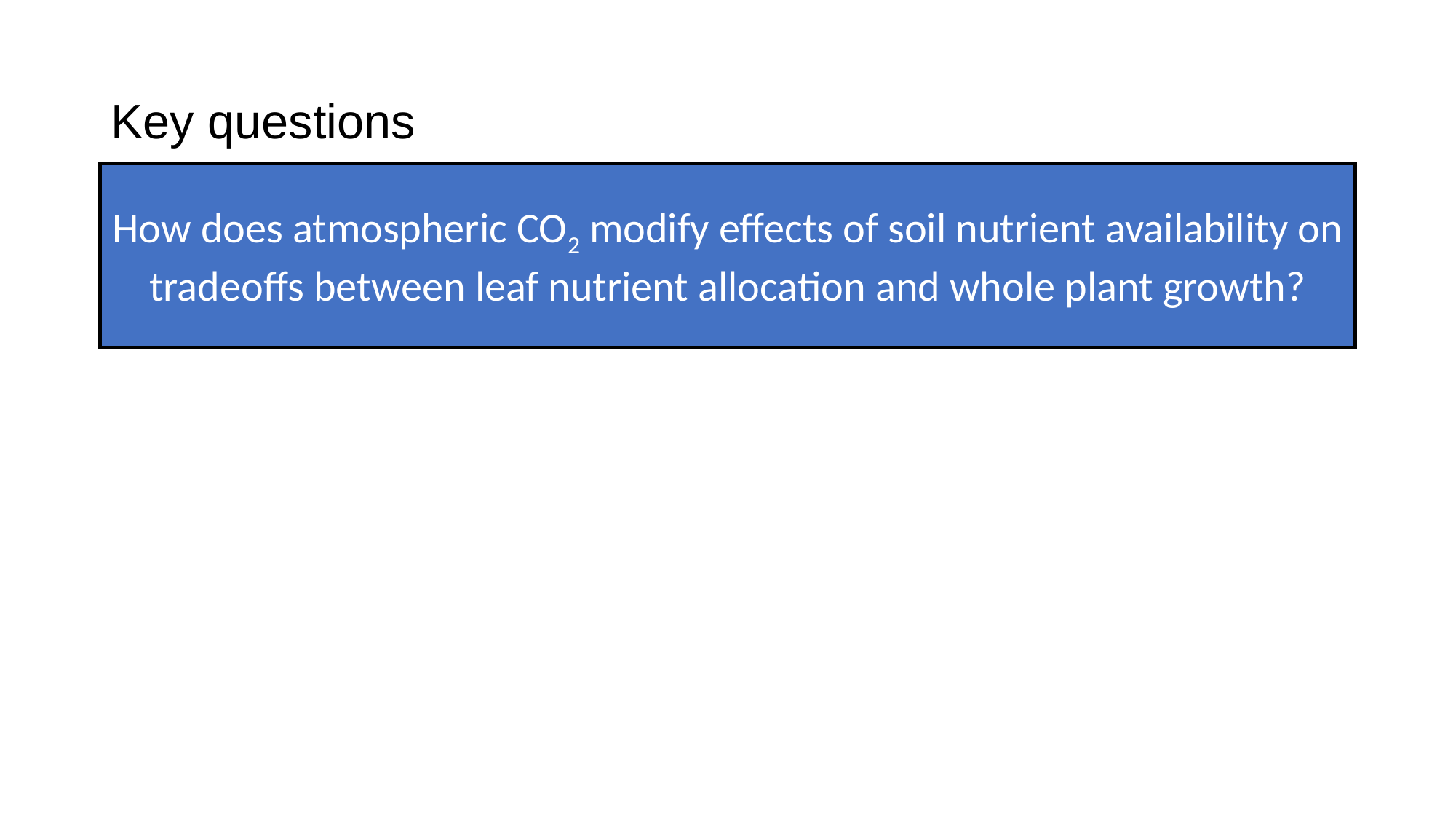

# Key questions
How does atmospheric CO2 modify effects of soil nutrient availability on tradeoffs between leaf nutrient allocation and whole plant growth?